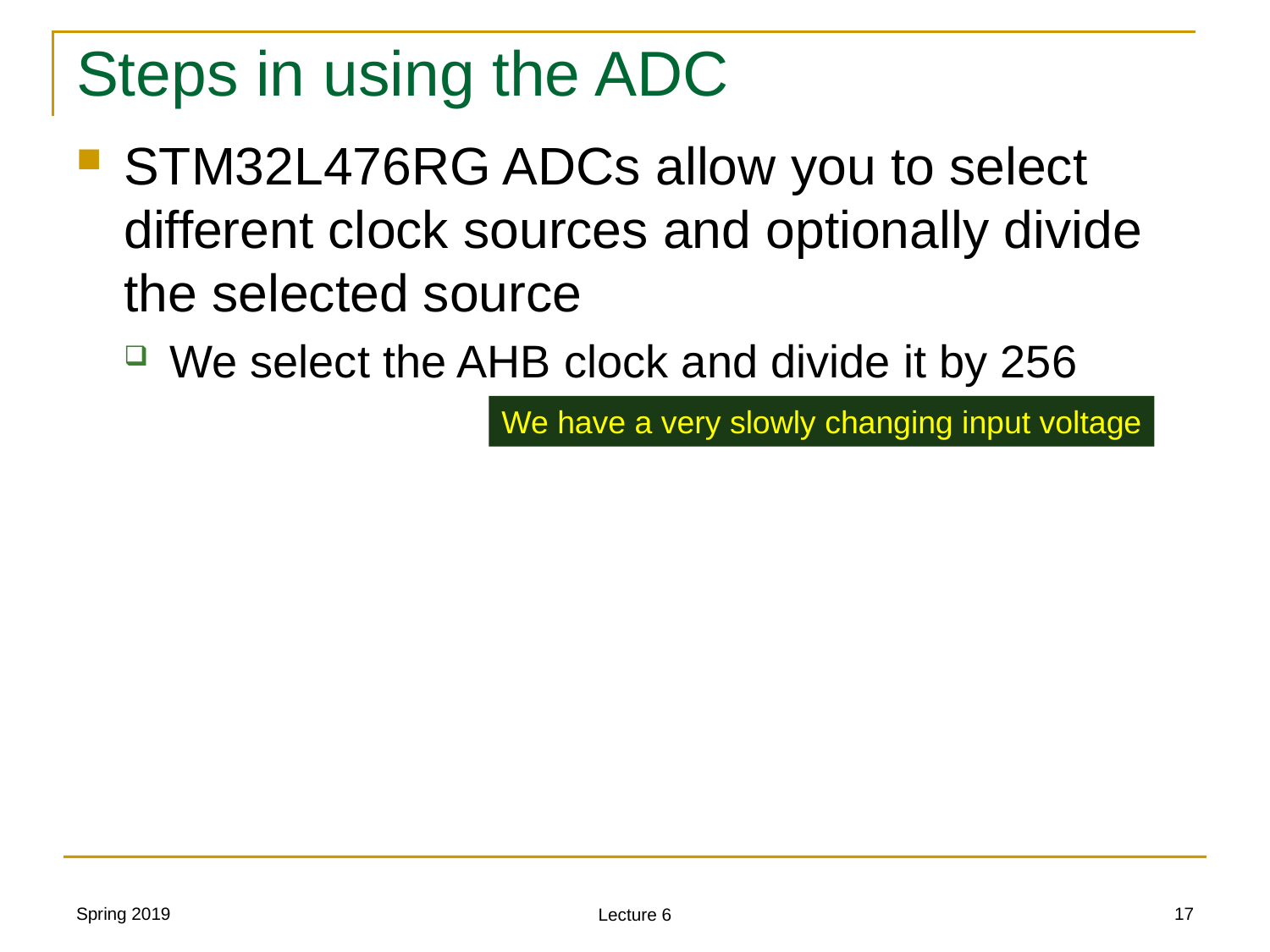

# Steps in using the ADC
STM32L476RG ADCs allow you to select different clock sources and optionally divide the selected source
We select the AHB clock and divide it by 256
We have a very slowly changing input voltage
Spring 2019
17
Lecture 6